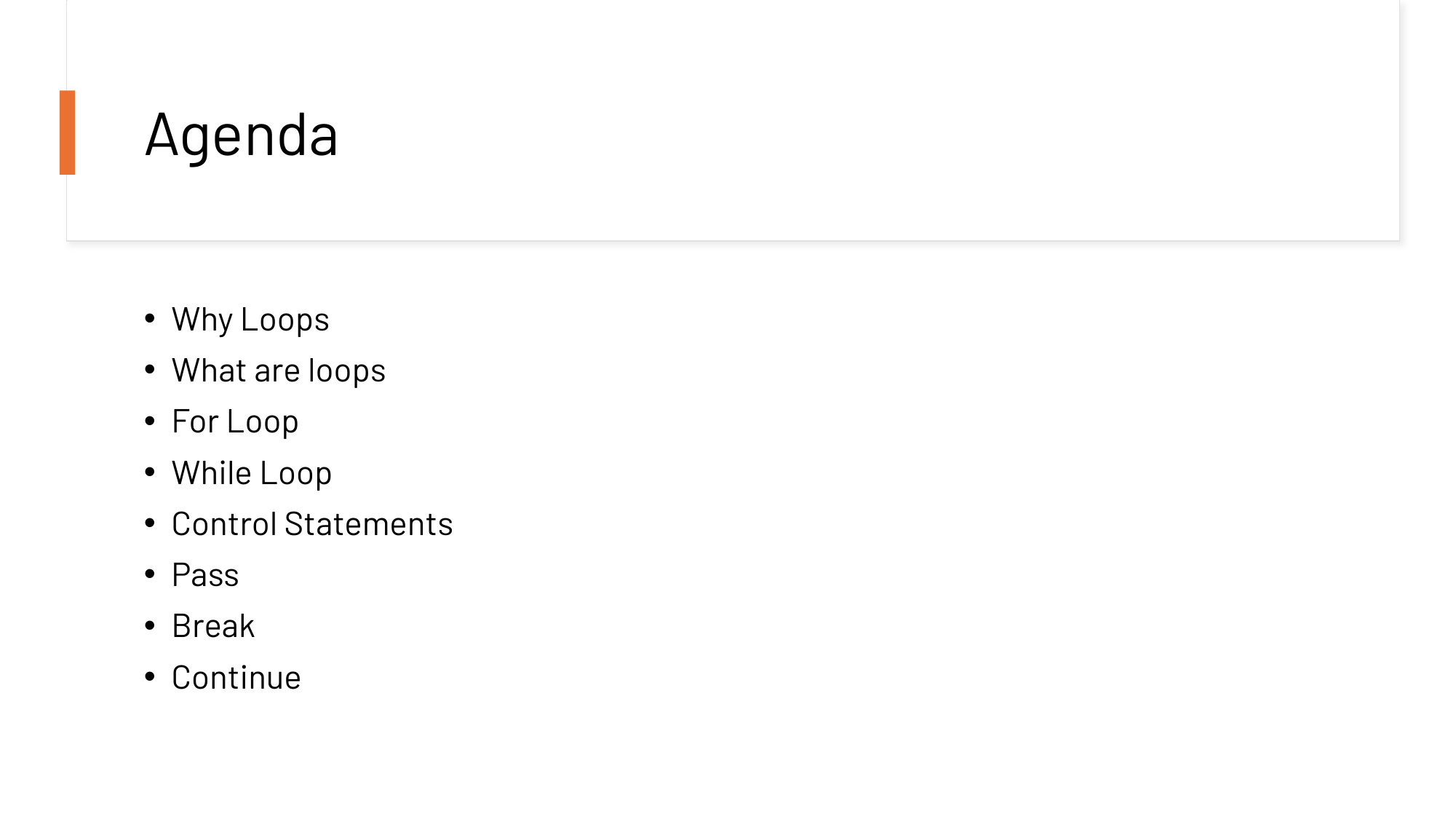

# Agenda

Why Loops
What are loops
For Loop
While Loop
Control Statements
Pass
Break
Continue